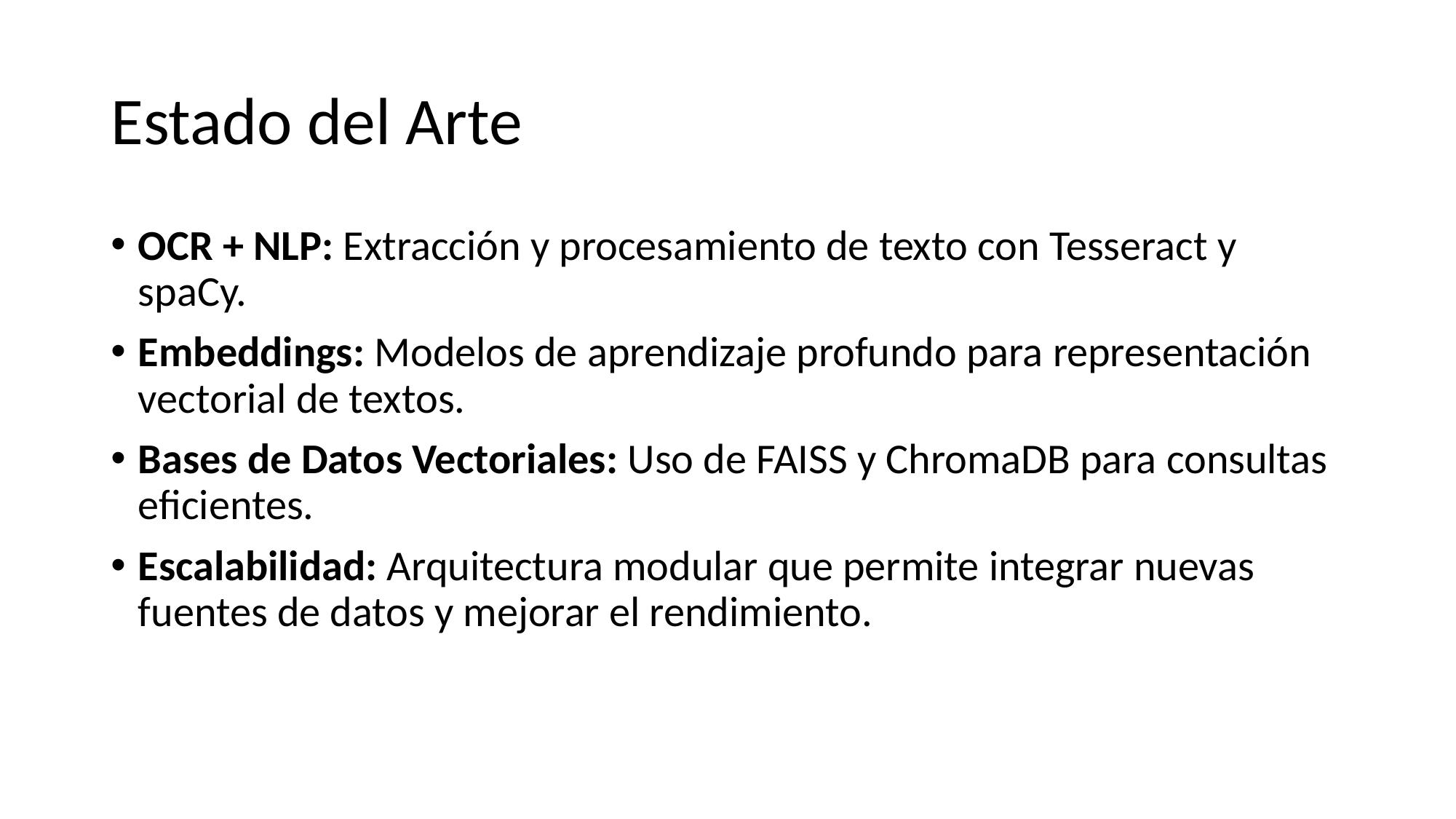

# Estado del Arte
OCR + NLP: Extracción y procesamiento de texto con Tesseract y spaCy.
Embeddings: Modelos de aprendizaje profundo para representación vectorial de textos.
Bases de Datos Vectoriales: Uso de FAISS y ChromaDB para consultas eficientes.
Escalabilidad: Arquitectura modular que permite integrar nuevas fuentes de datos y mejorar el rendimiento.